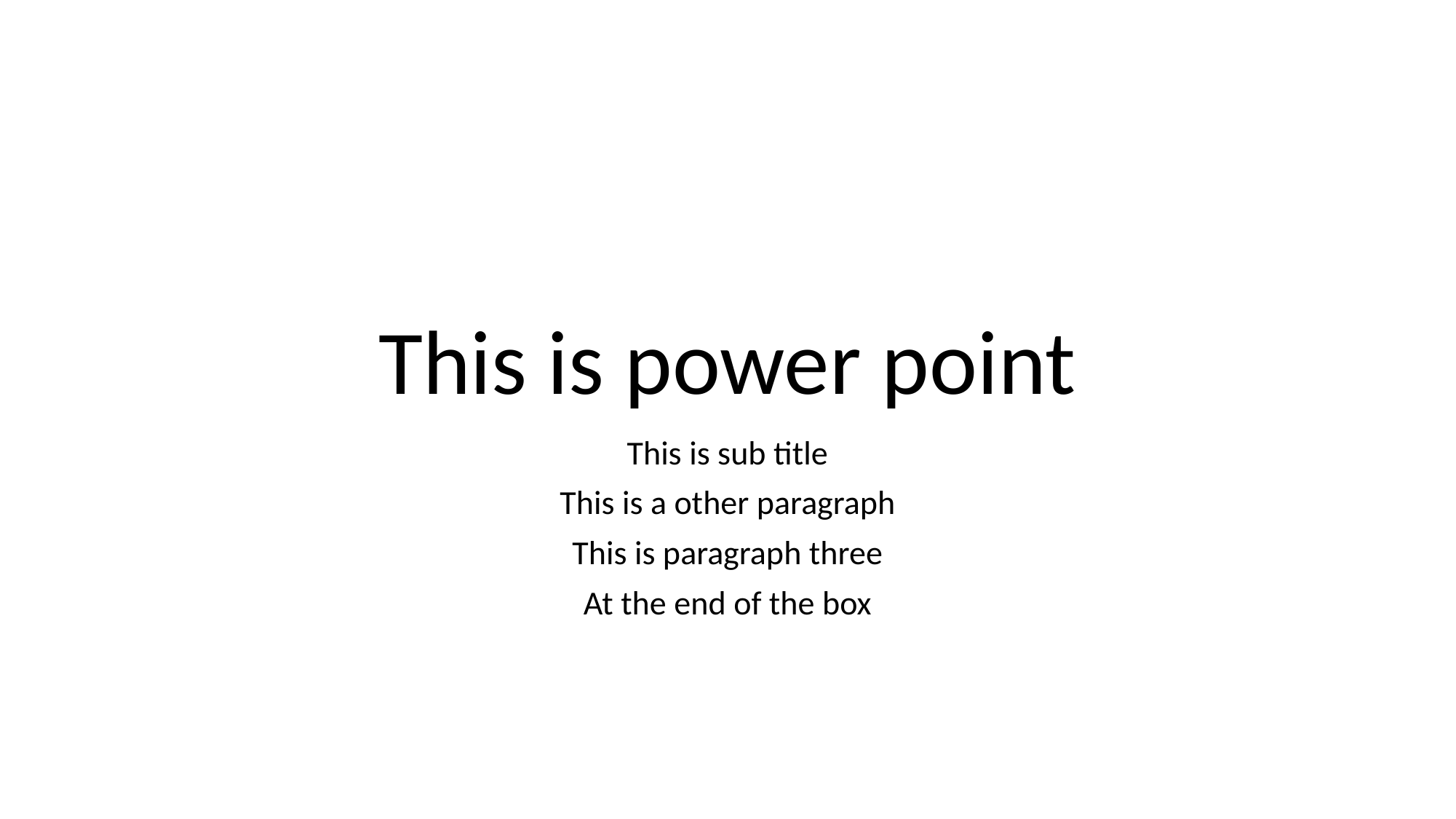

# This is power point
This is sub title
This is a other paragraph
This is paragraph three
At the end of the box